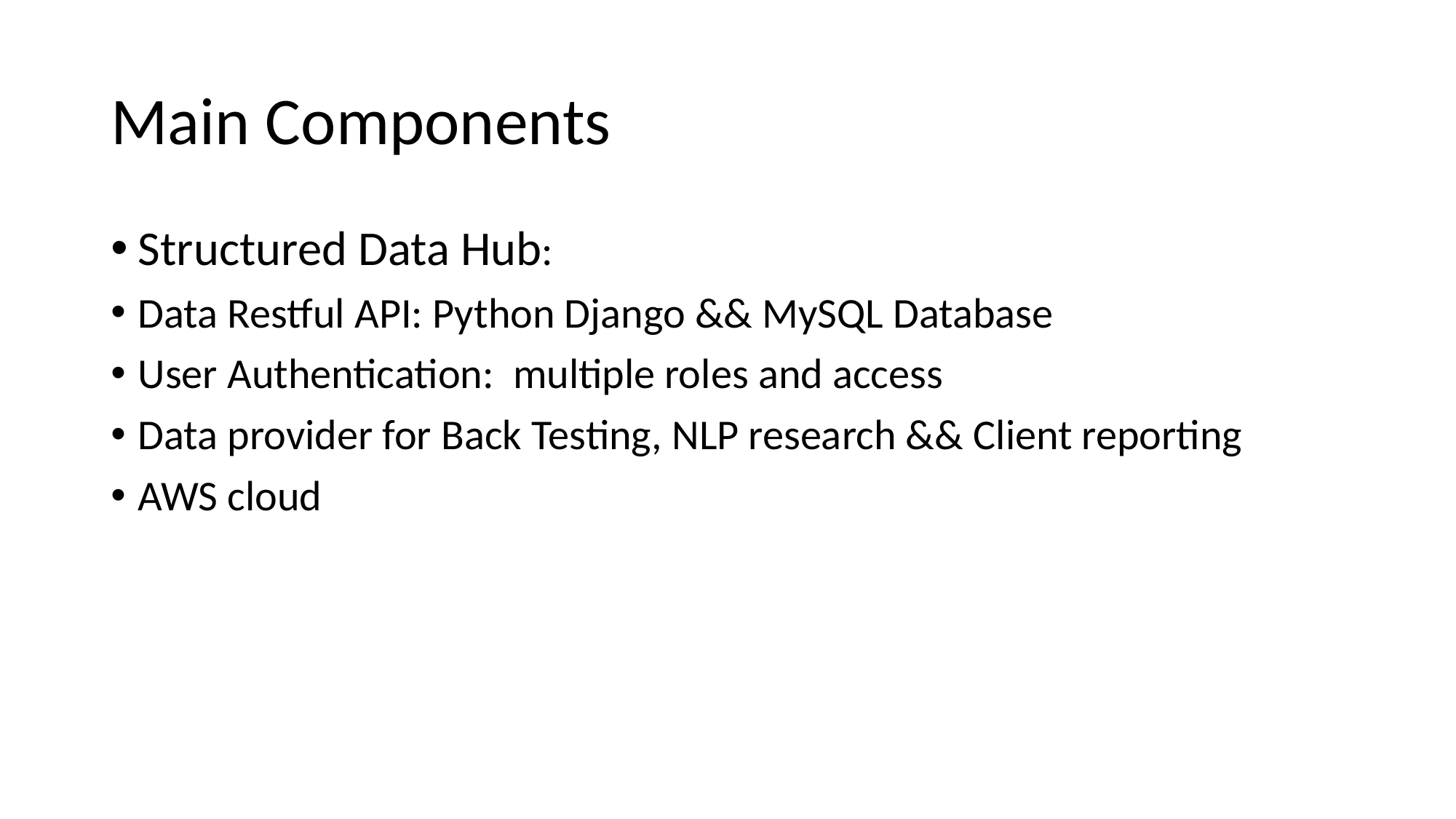

# Main Components
Structured Data Hub:
Data Restful API: Python Django && MySQL Database
User Authentication:  multiple roles and access
Data provider for Back Testing, NLP research && Client reporting
AWS cloud